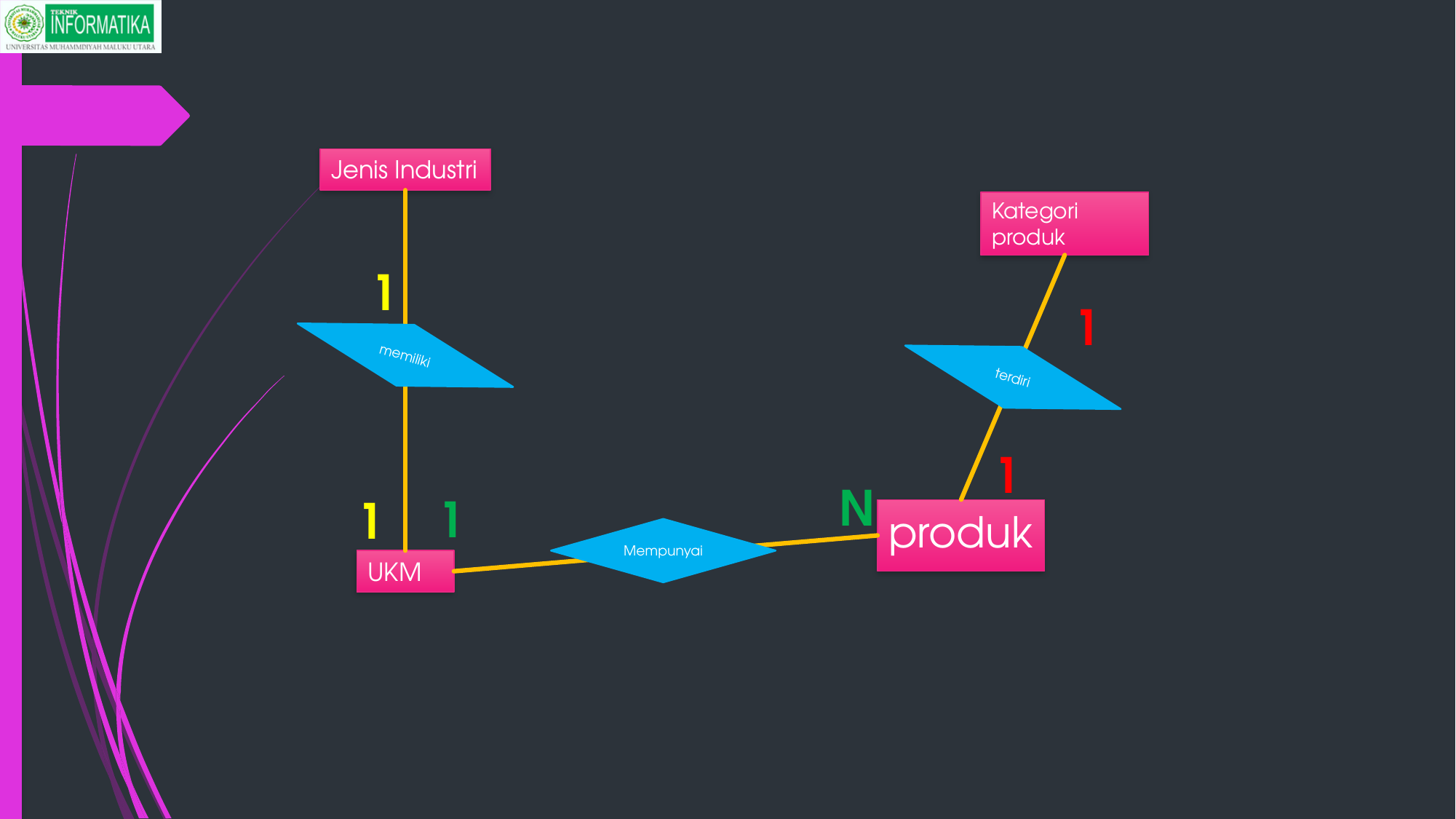

Jenis Industri
Kategori produk
1
1
memiliki
terdiri
1
N
1
1
produk
Mempunyai
UKM